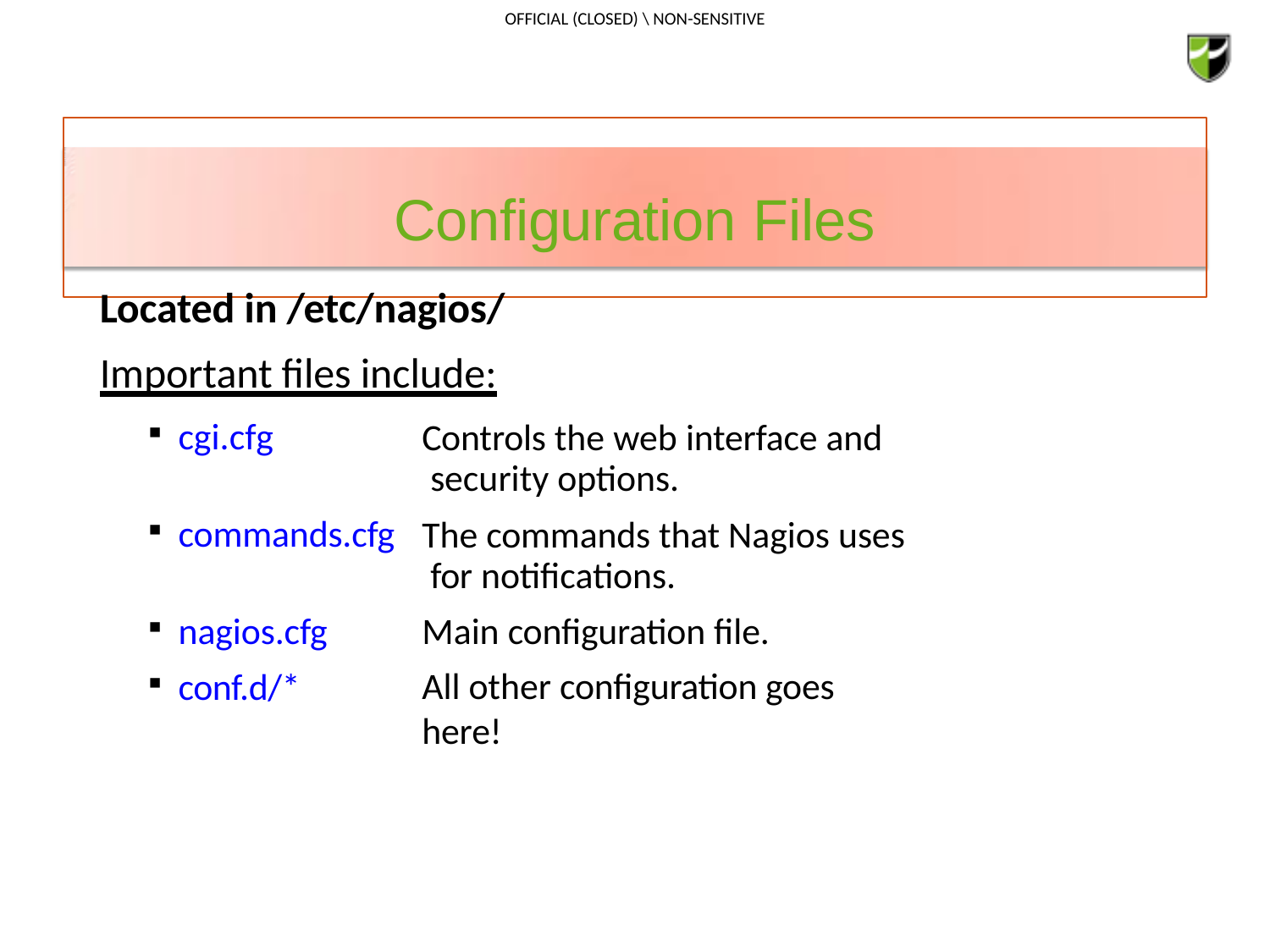

# Configuration Files
Located in /etc/nagios/
Important files include:
cgi.cfg
Controls the web interface and  security options.
The commands that Nagios uses  for notifications.
Main configuration file.
All other configuration goes here!
commands.cfg
nagios.cfg
conf.d/*